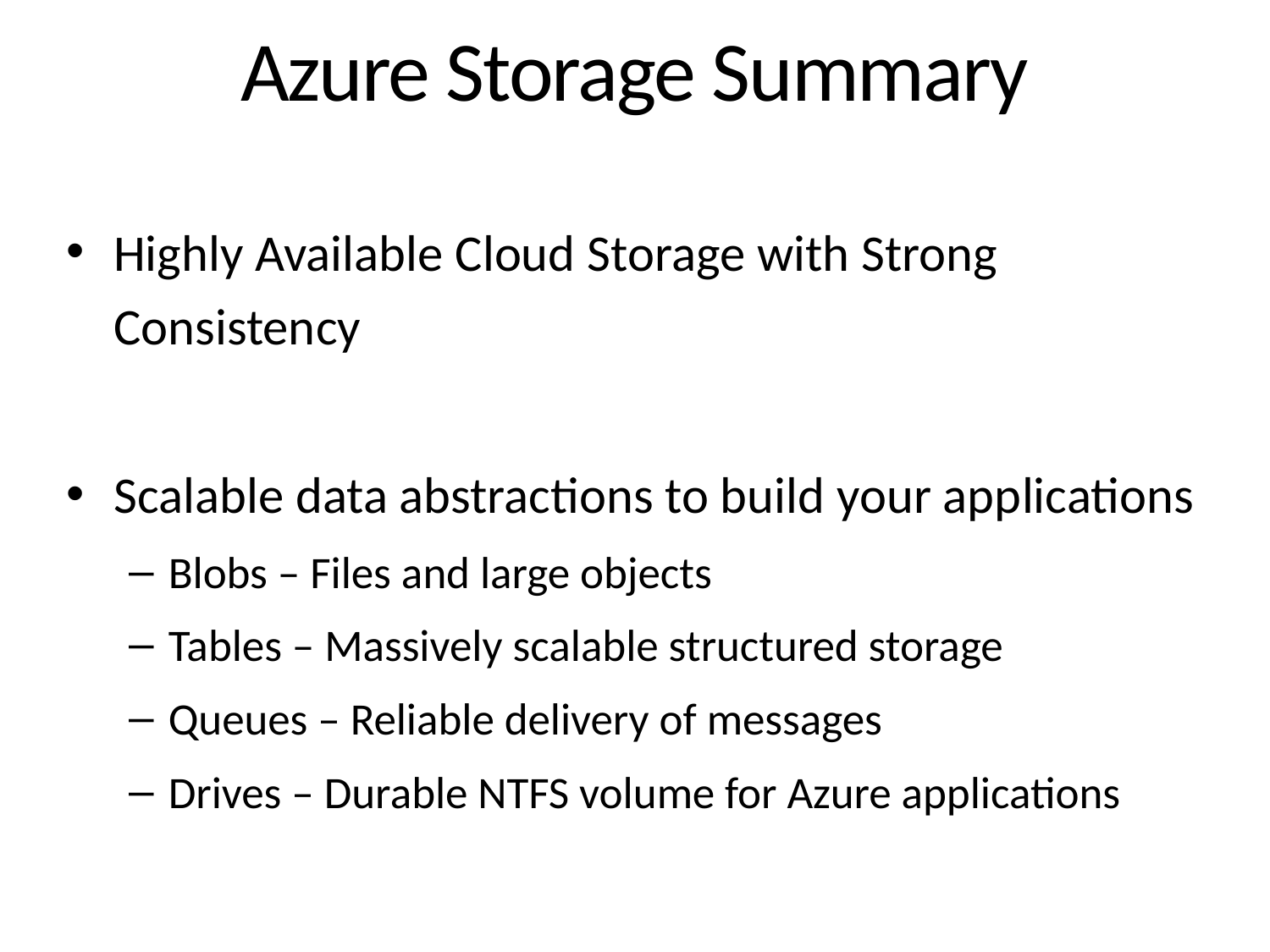

Azure Storage Summary

Highly Available Cloud Storage with Strong Consistency

Scalable data abstractions to build your applications
Blobs – Files and large objects
Tables – Massively scalable structured storage
Queues – Reliable delivery of messages
Drives – Durable NTFS volume for Azure applications